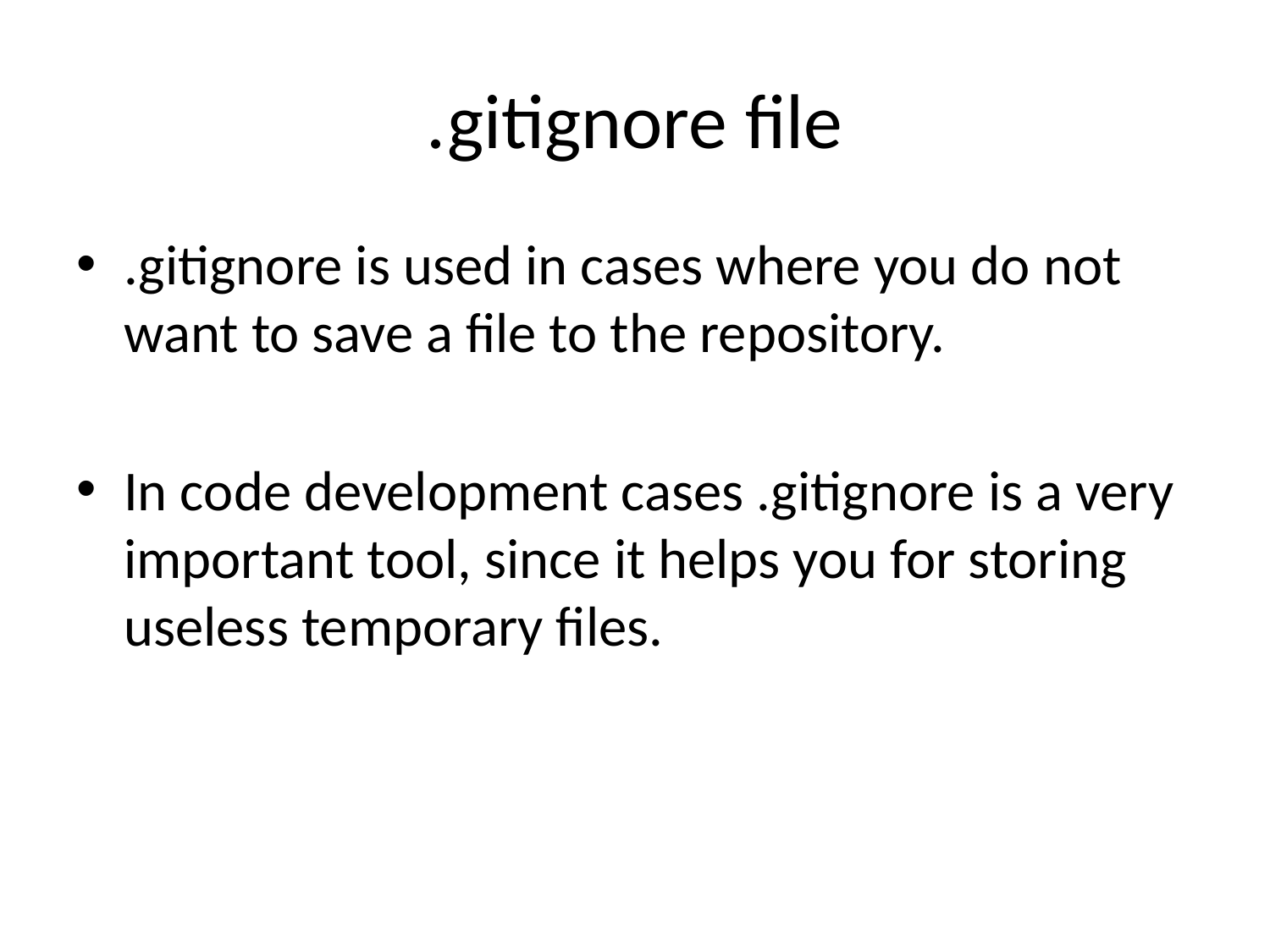

# .gitignore file
.gitignore is used in cases where you do not want to save a file to the repository.

In code development cases .gitignore is a very important tool, since it helps you for storing useless temporary files.